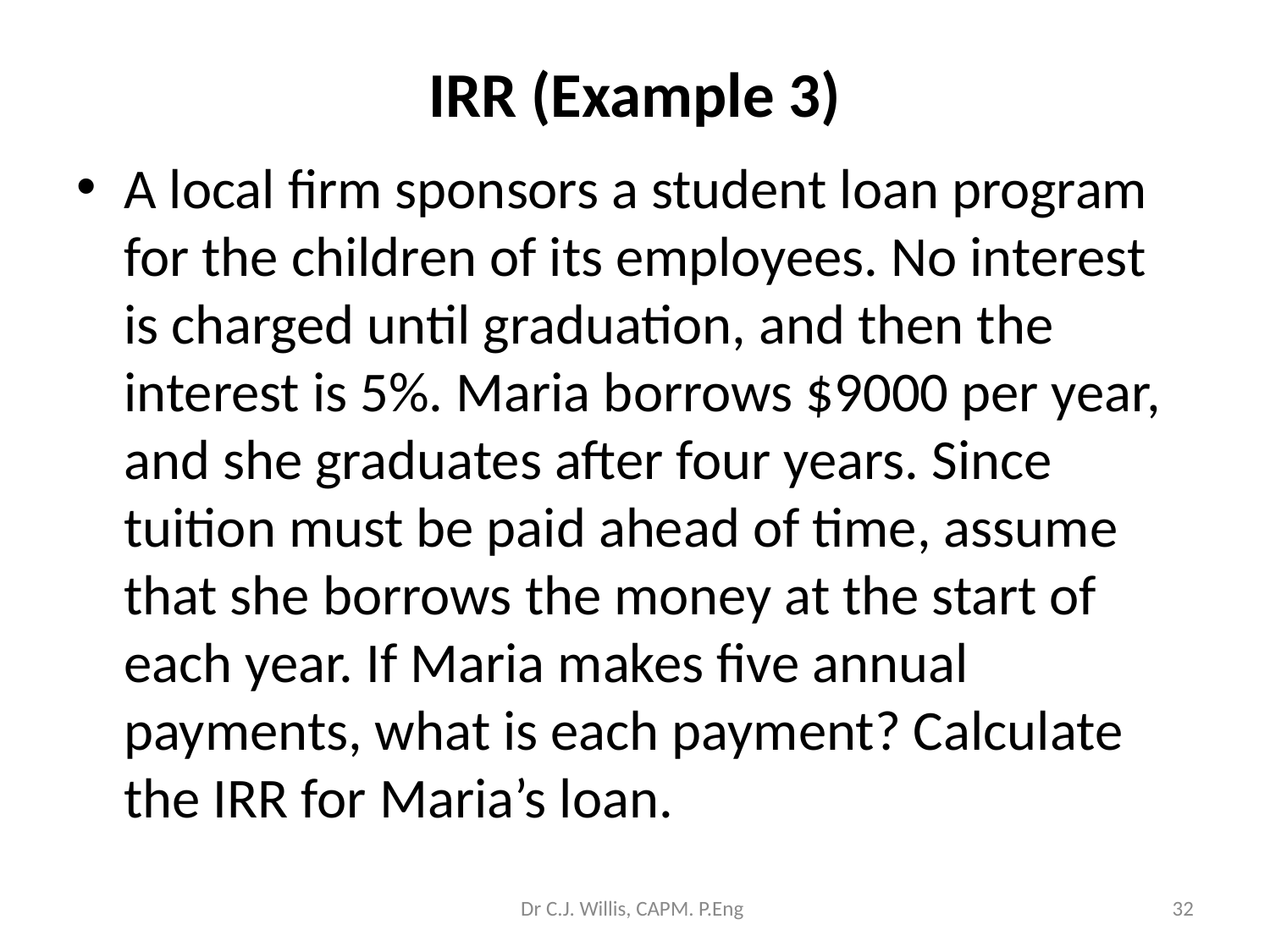

# IRR (Example 3)
A local firm sponsors a student loan program for the children of its employees. No interest is charged until graduation, and then the interest is 5%. Maria borrows $9000 per year, and she graduates after four years. Since tuition must be paid ahead of time, assume that she borrows the money at the start of each year. If Maria makes five annual payments, what is each payment? Calculate the IRR for Maria’s loan.
Dr C.J. Willis, CAPM. P.Eng
32